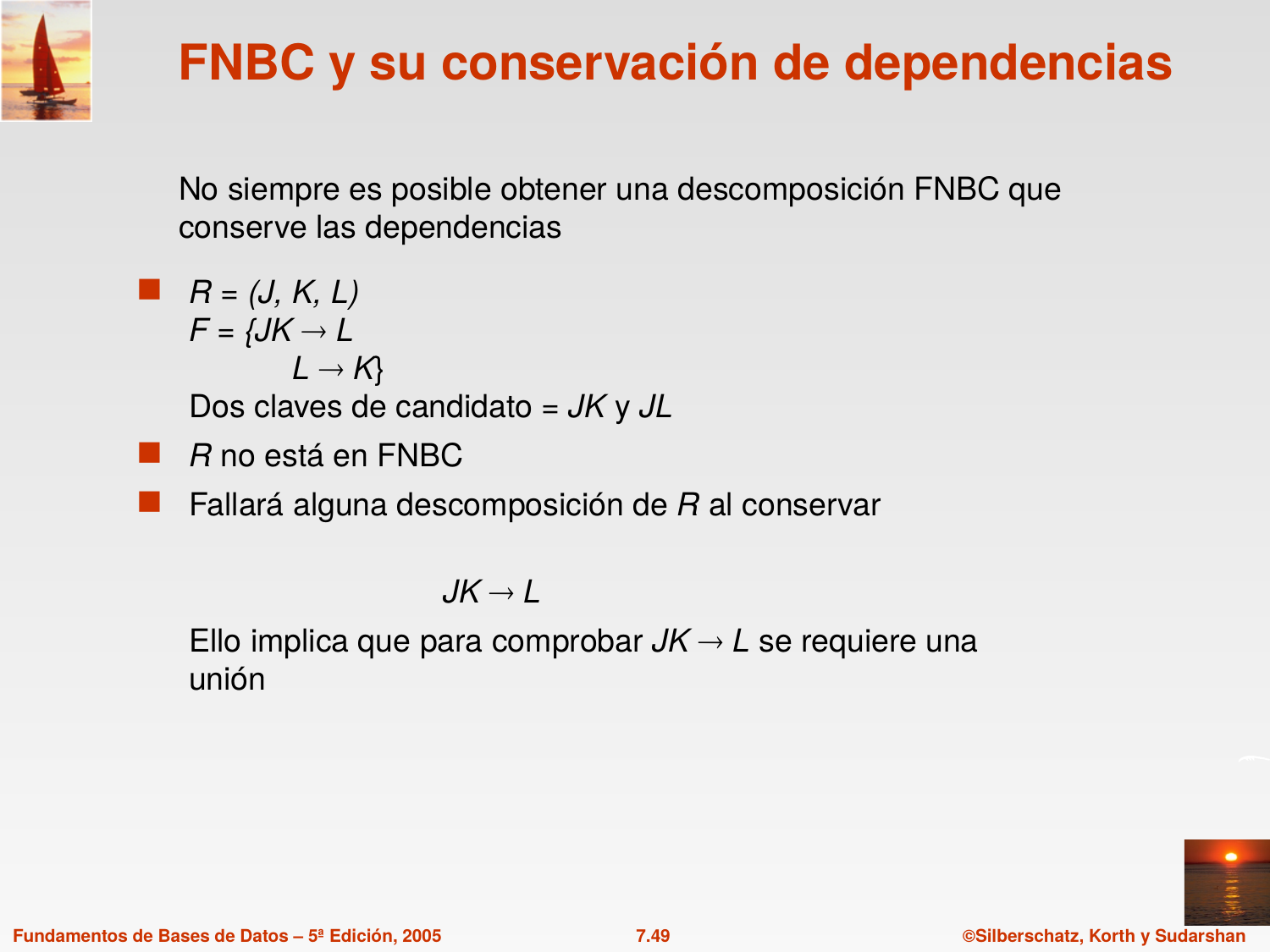

# FNBC y su conservación de dependencias
No siempre es posible obtener una descomposición FNBC que
conserve las dependencias
R = (J, K, L)
F = {JK → L
	L → K}
Dos claves de candidato = JK y JL
R no está en FNBC
Fallará alguna descomposición de R al conservar
			JK → L
	Ello implica que para comprobar JK → L se requiere una unión